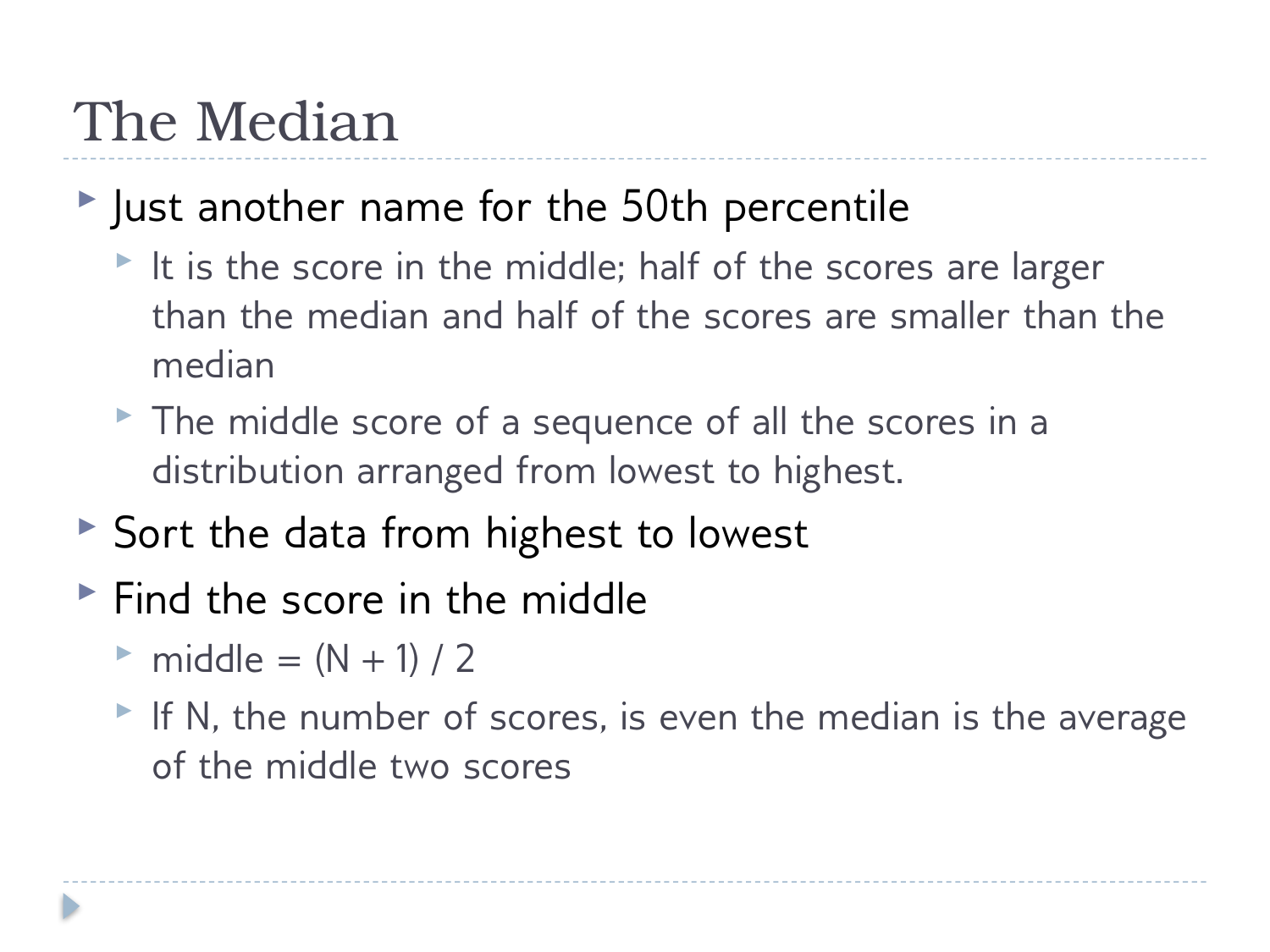

# The Median
Just another name for the 50th percentile
It is the score in the middle; half of the scores are larger than the median and half of the scores are smaller than the median
The middle score of a sequence of all the scores in a distribution arranged from lowest to highest.
Sort the data from highest to lowest
Find the score in the middle
middle = (N + 1) / 2
If N, the number of scores, is even the median is the average of the middle two scores